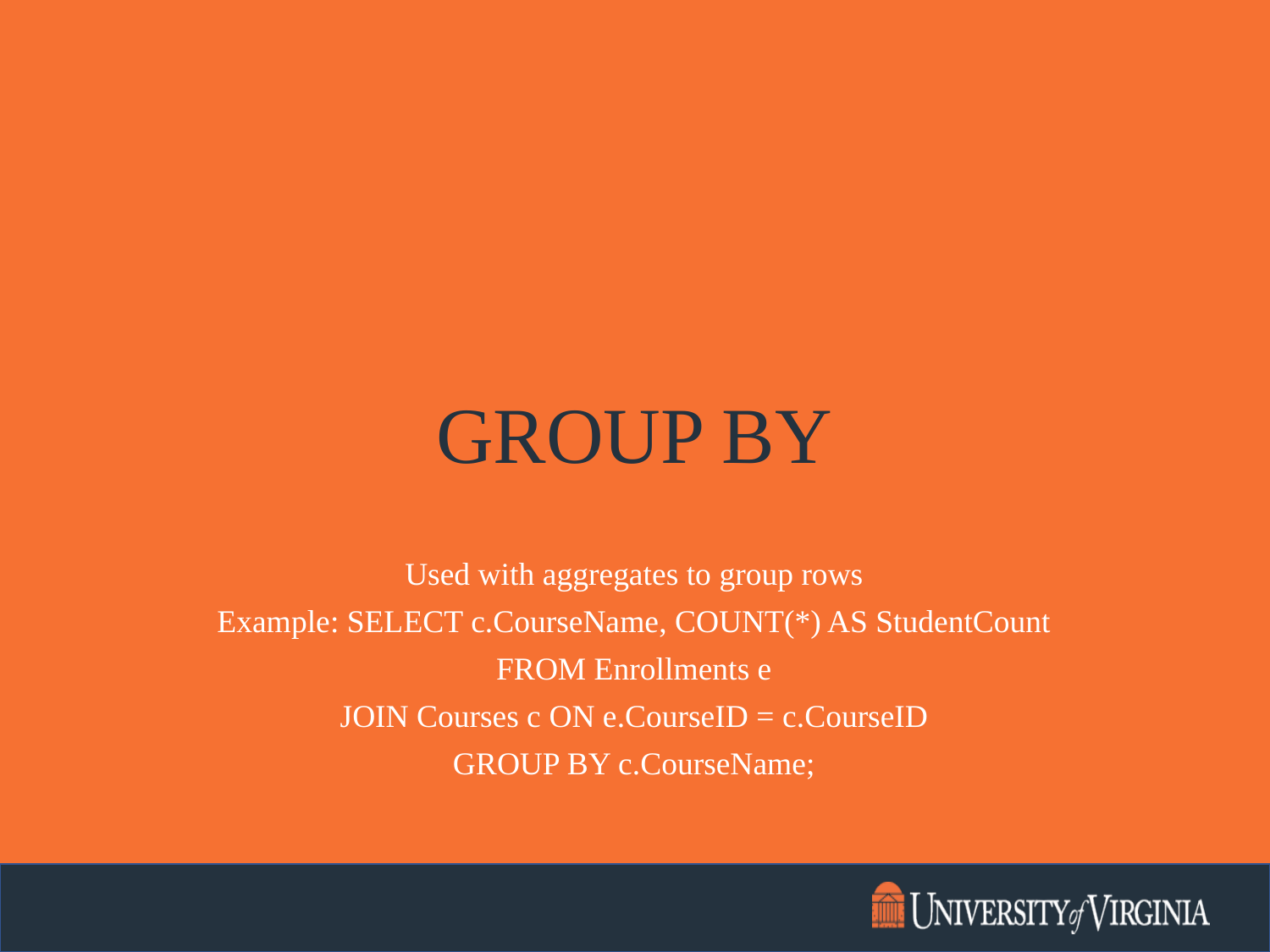

# GROUP BY

Used with aggregates to group rows
Example: SELECT c.CourseName, COUNT(*) AS StudentCount
FROM Enrollments e
JOIN Courses c ON e.CourseID = c.CourseID
GROUP BY c.CourseName;